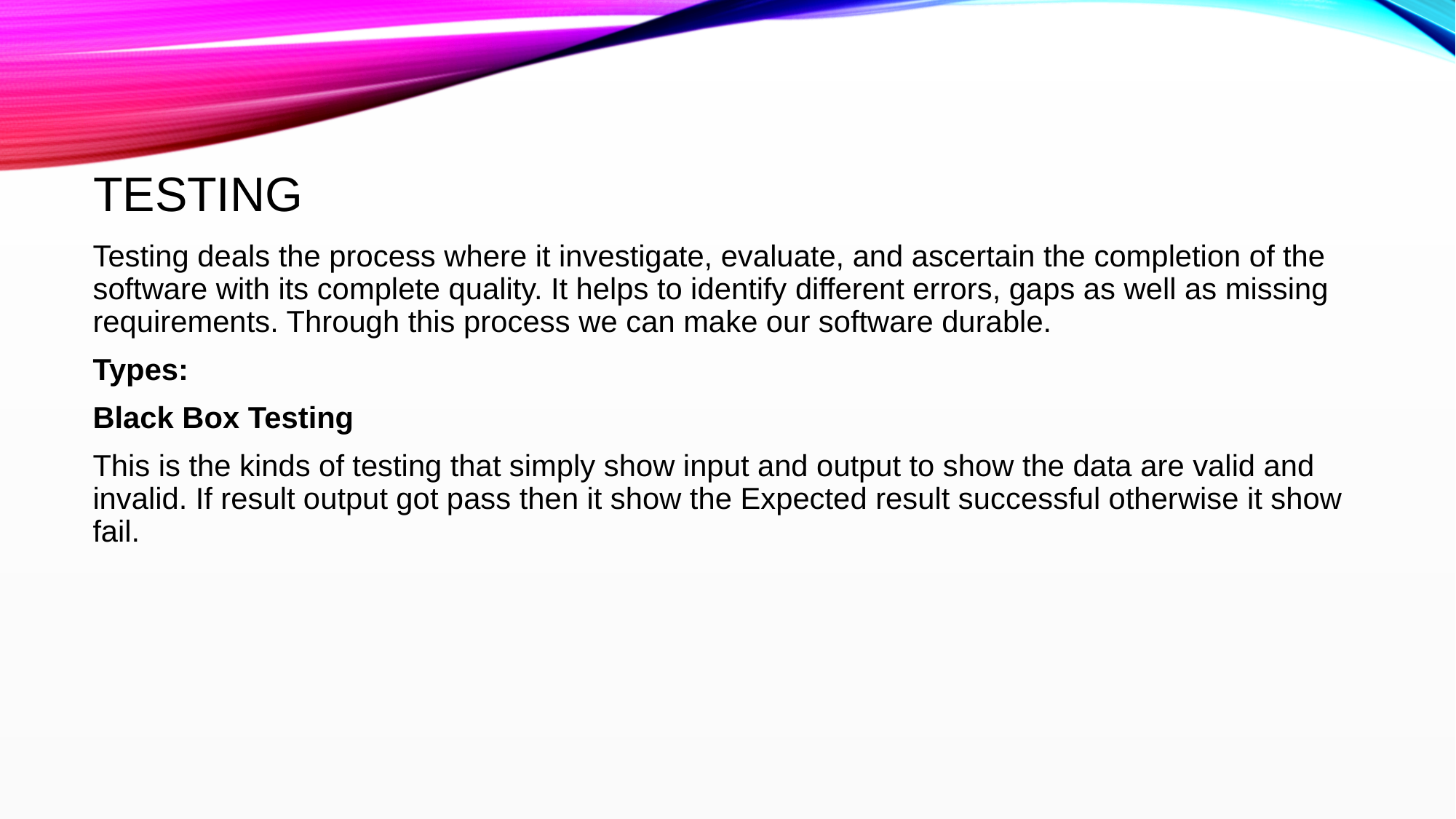

# Testing
Testing deals the process where it investigate, evaluate, and ascertain the completion of the software with its complete quality. It helps to identify different errors, gaps as well as missing requirements. Through this process we can make our software durable.
Types:
Black Box Testing
This is the kinds of testing that simply show input and output to show the data are valid and invalid. If result output got pass then it show the Expected result successful otherwise it show fail.